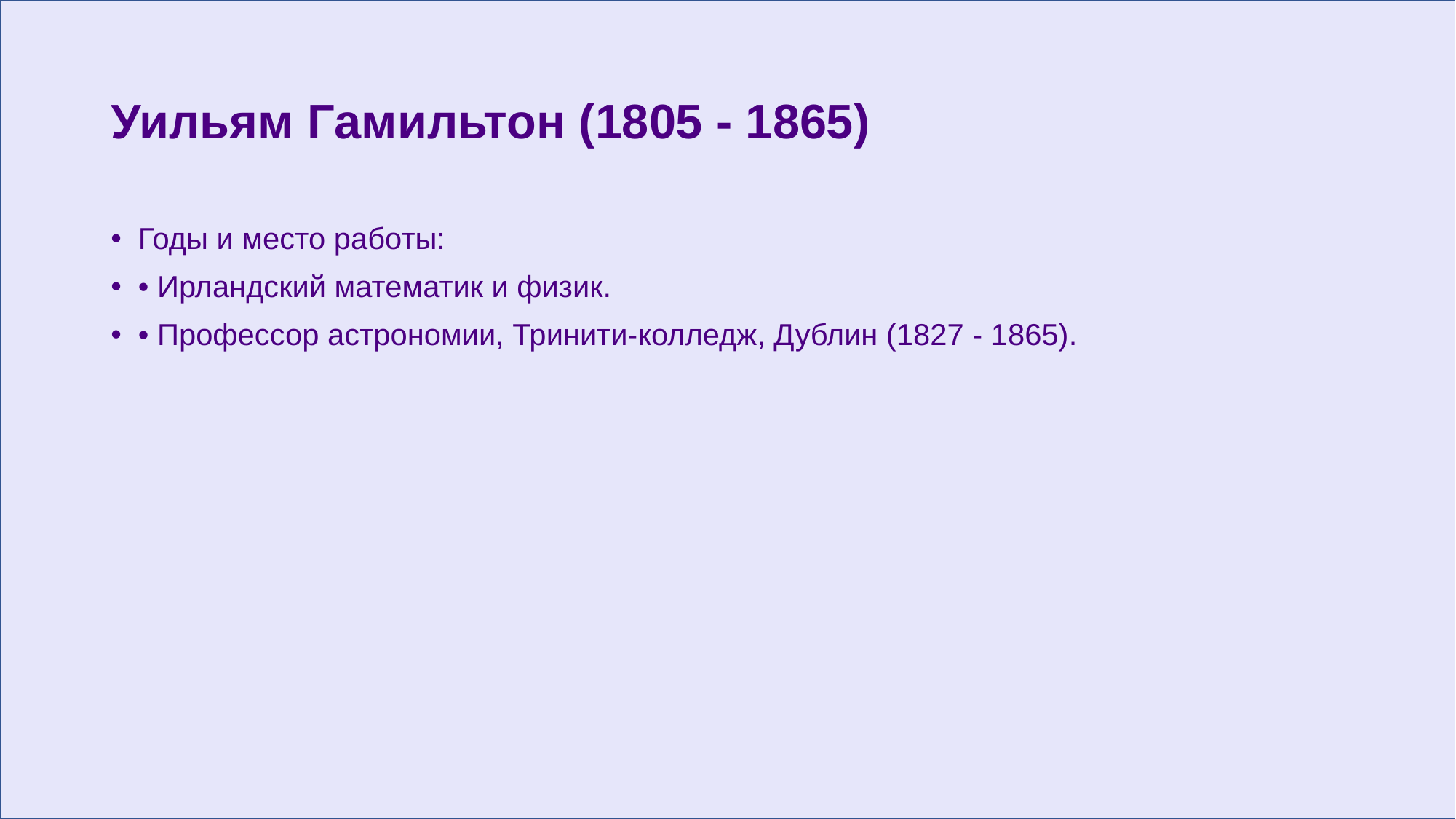

# Уильям Гамильтон (1805 - 1865)
Годы и место работы:
• Ирландский математик и физик.
• Профессор астрономии, Тринити-колледж, Дублин (1827 - 1865).